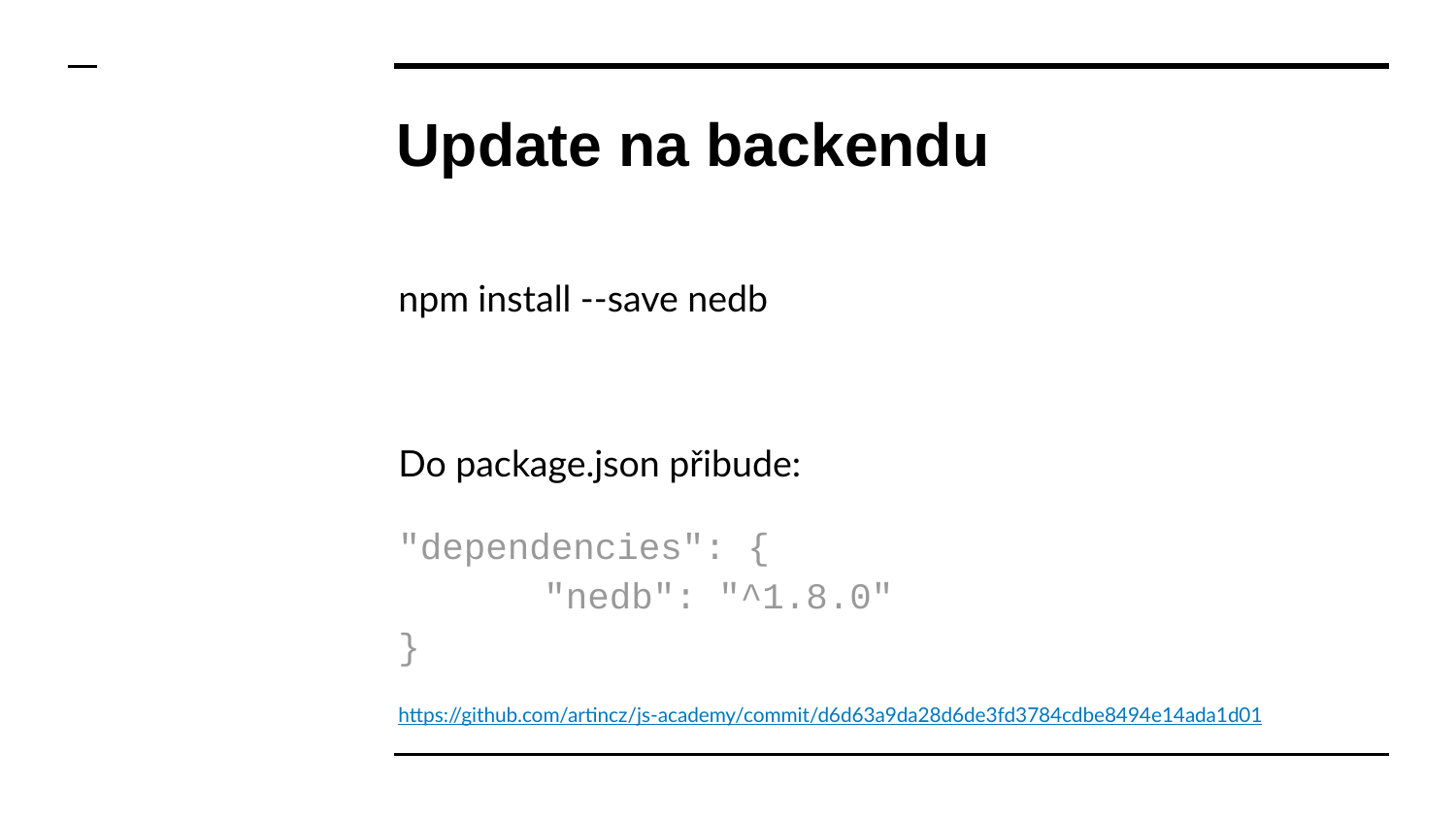

# Update na backendu
npm install --save nedb

Do package.json přibude:
"dependencies": {
	"nedb": "^1.8.0"
}
https://github.com/artincz/js-academy/commit/d6d63a9da28d6de3fd3784cdbe8494e14ada1d01